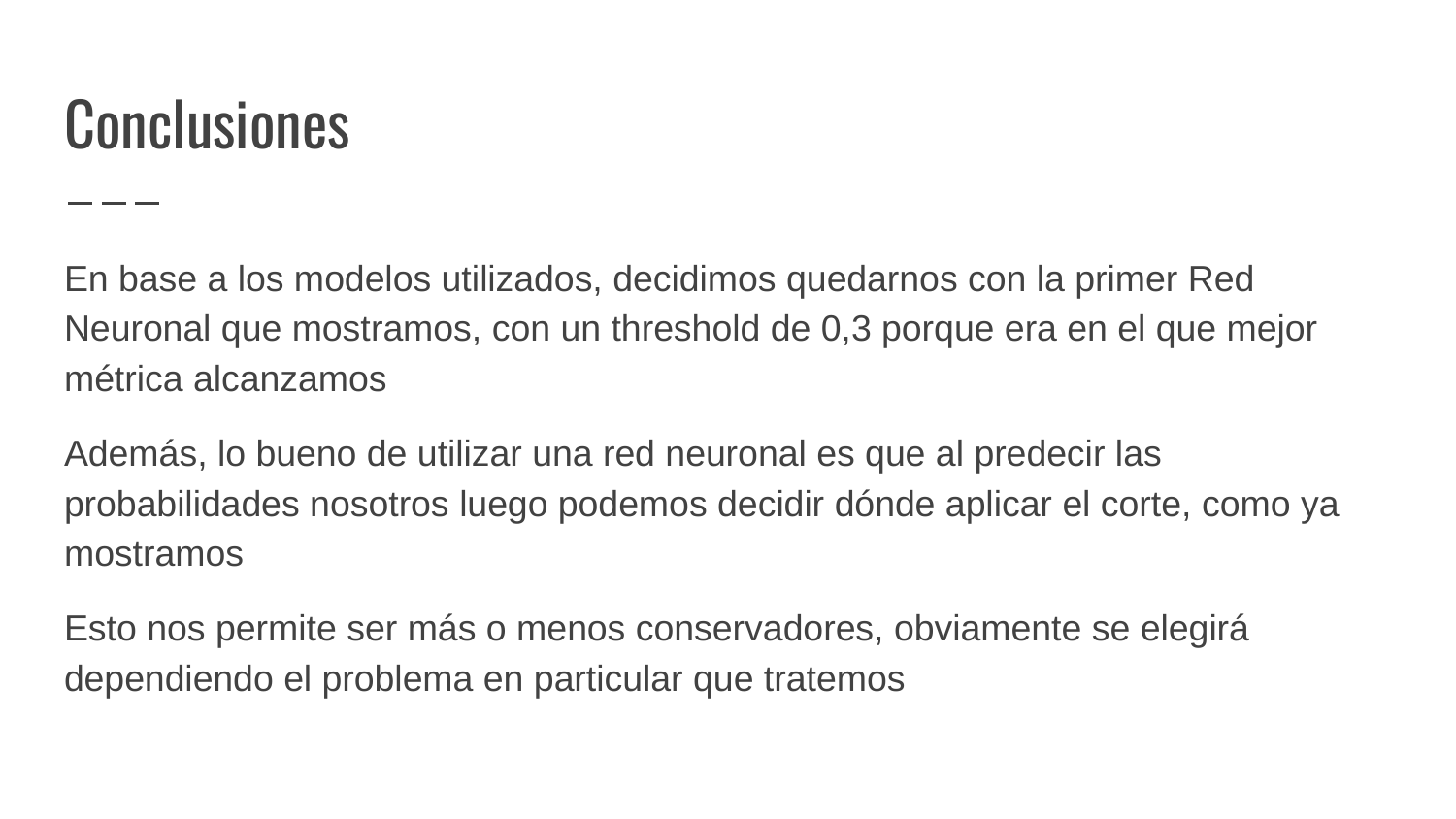

# Conclusiones
En base a los modelos utilizados, decidimos quedarnos con la primer Red Neuronal que mostramos, con un threshold de 0,3 porque era en el que mejor métrica alcanzamos
Además, lo bueno de utilizar una red neuronal es que al predecir las probabilidades nosotros luego podemos decidir dónde aplicar el corte, como ya mostramos
Esto nos permite ser más o menos conservadores, obviamente se elegirá dependiendo el problema en particular que tratemos